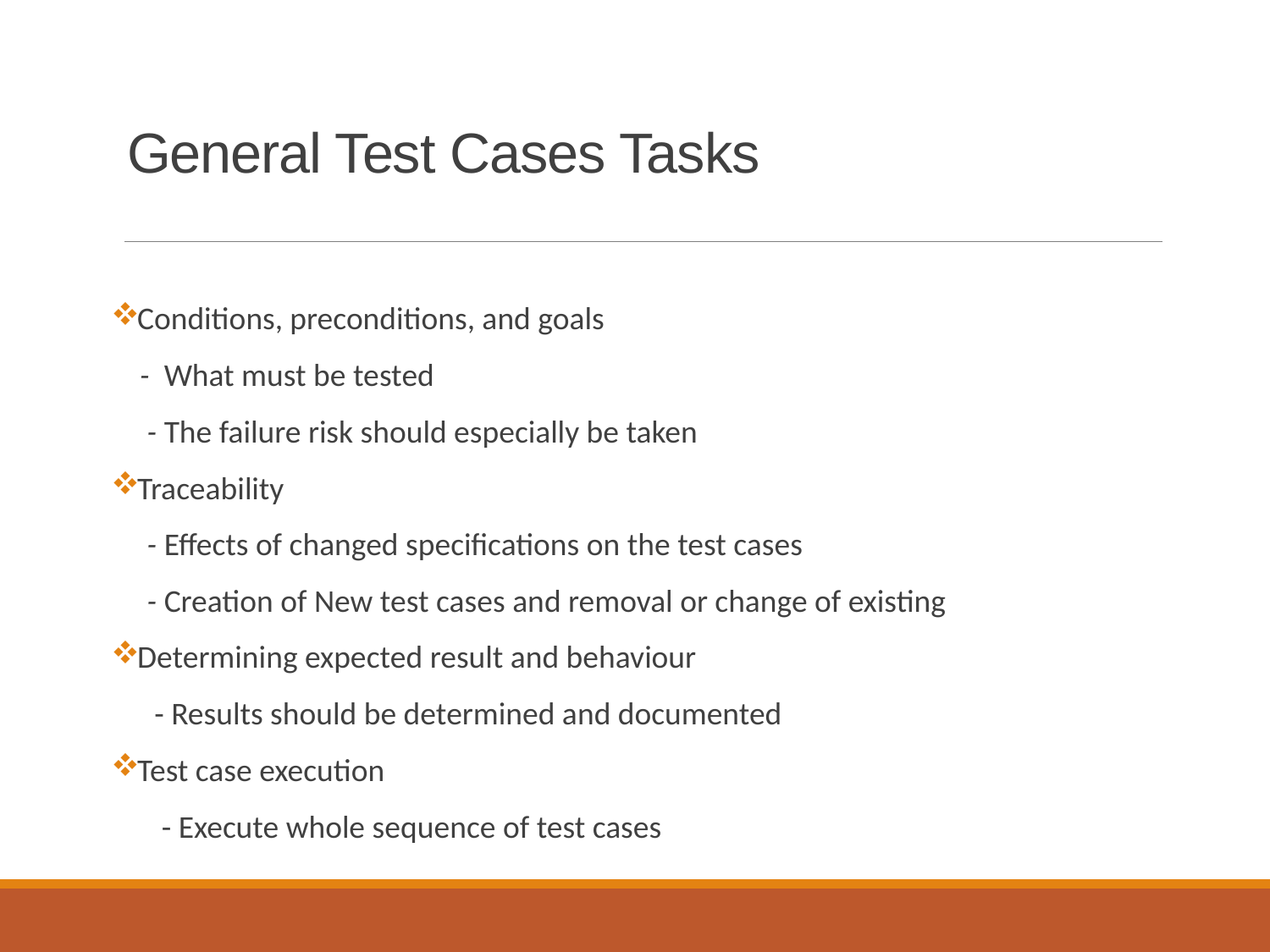

# General Test Cases Tasks
Conditions, preconditions, and goals
    -  What must be tested
     - The failure risk should especially be taken
Traceability
     - Effects of changed specifications on the test cases
     - Creation of New test cases and removal or change of existing
Determining expected result and behaviour
      - Results should be determined and documented
Test case execution
       - Execute whole sequence of test cases